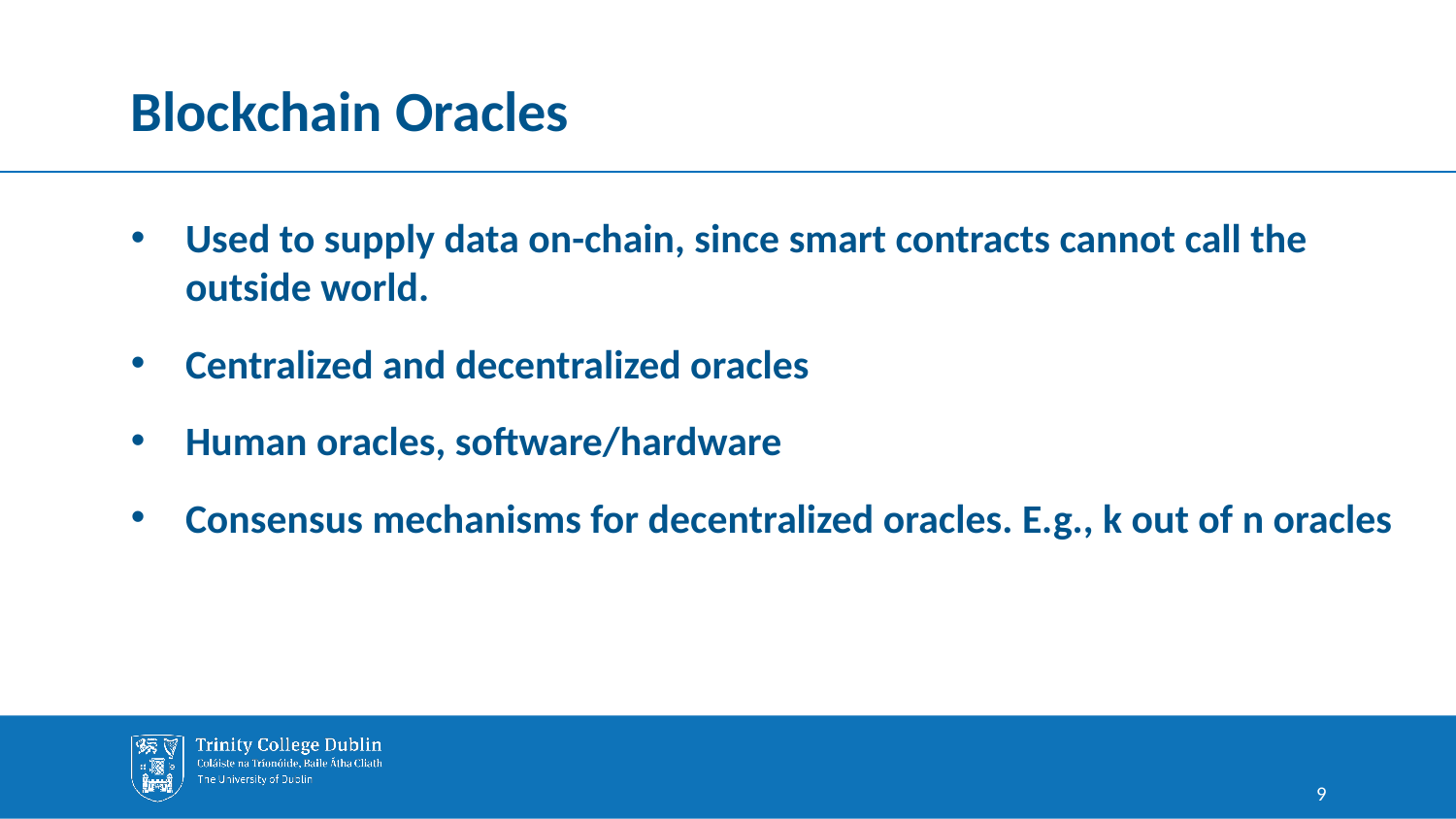

# Blockchain Oracles
Used to supply data on-chain, since smart contracts cannot call the outside world.
Centralized and decentralized oracles
Human oracles, software/hardware
Consensus mechanisms for decentralized oracles. E.g., k out of n oracles